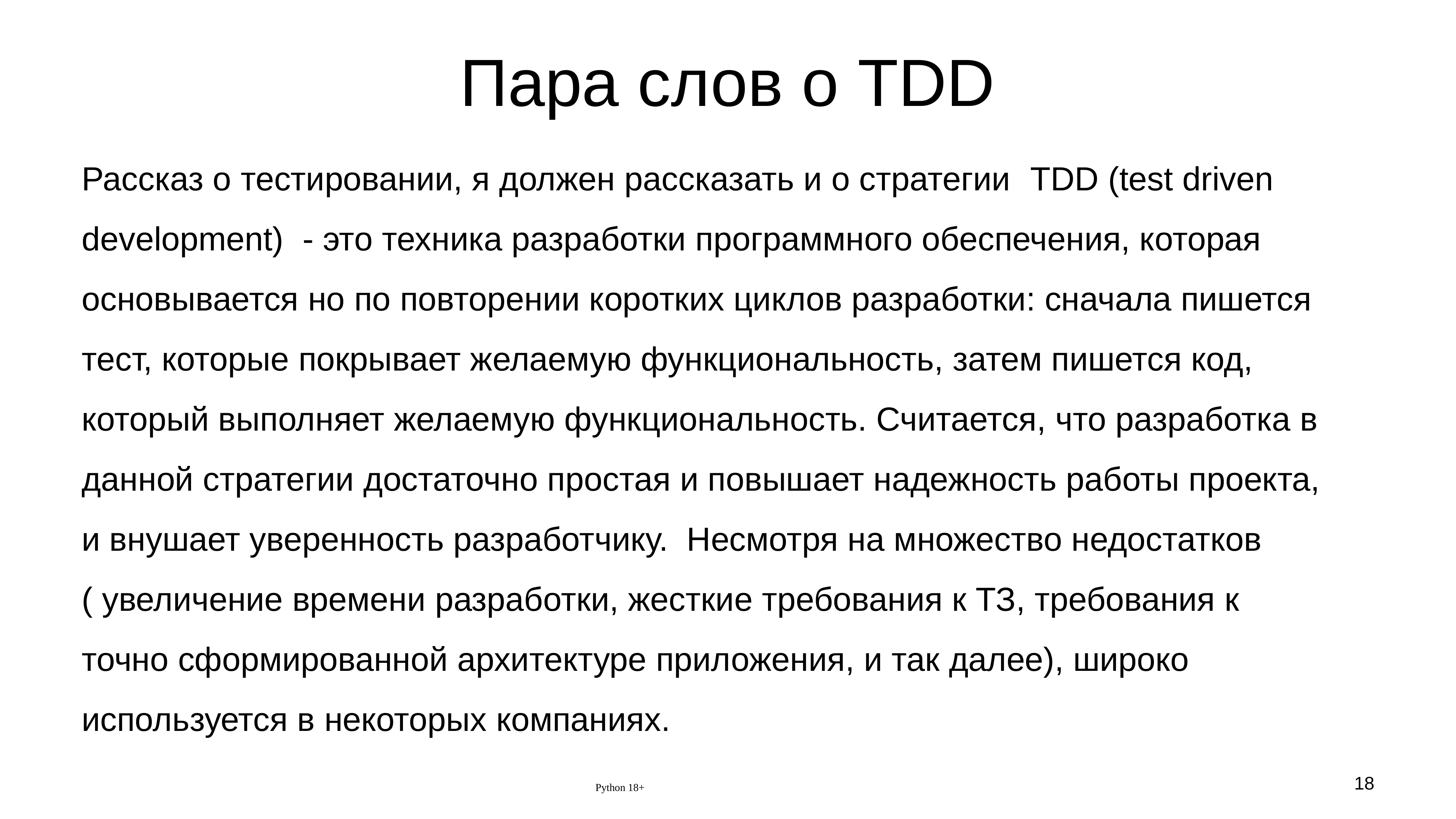

# Пара слов о TDD
Рассказ о тестировании, я должен рассказать и о стратегии  TDD (test driven development)  - это техника разработки программного обеспечения, которая основывается но по повторении коротких циклов разработки: сначала пишется тест, которые покрывает желаемую функциональность, затем пишется код, который выполняет желаемую функциональность. Считается, что разработка в данной стратегии достаточно простая и повышает надежность работы проекта, и внушает уверенность разработчику.  Несмотря на множество недостатков ( увеличение времени разработки, жесткие требования к ТЗ, требования к точно сформированной архитектуре приложения, и так далее), широко используется в некоторых компаниях.
Python 18+
18